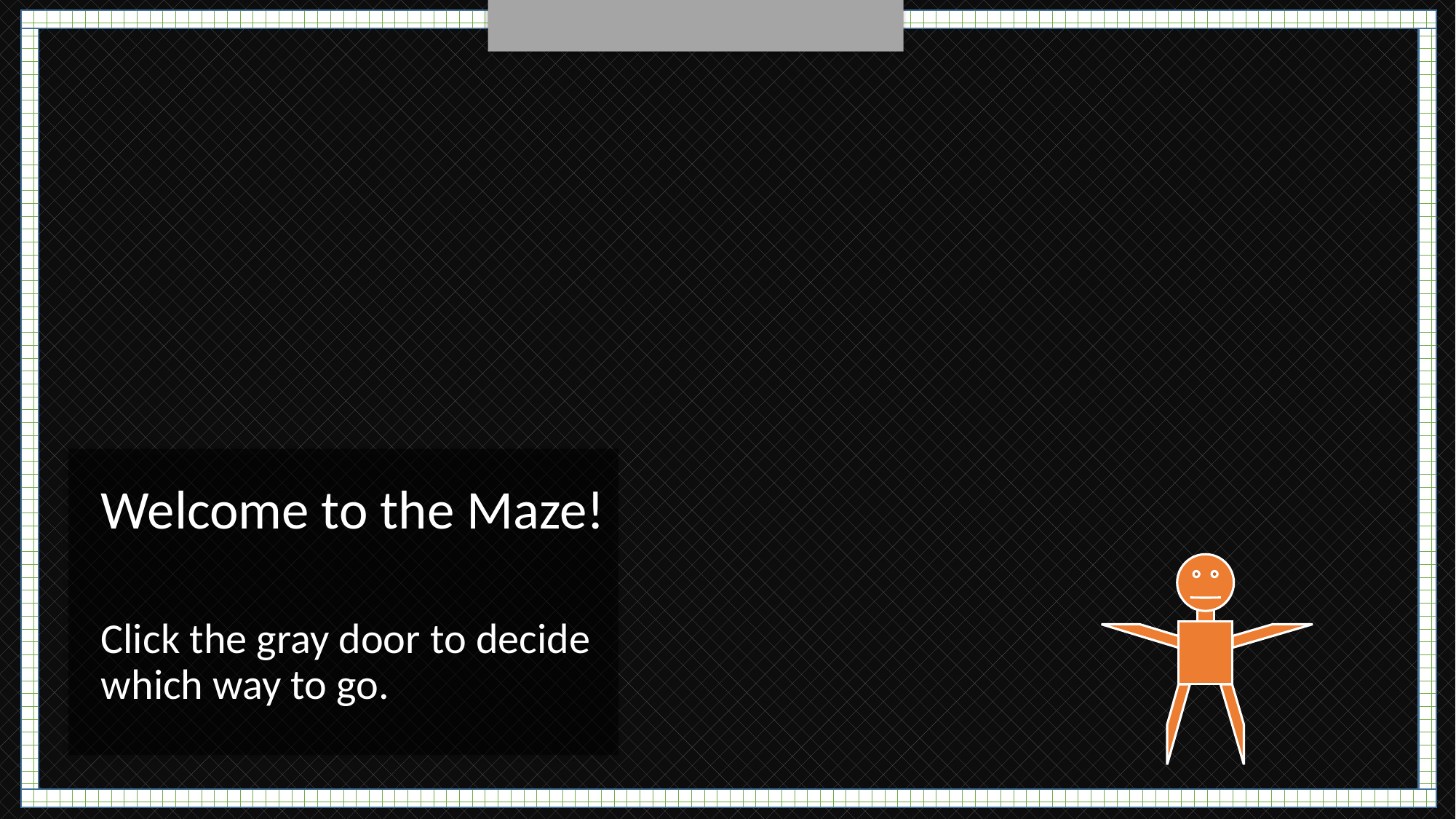

Welcome to the Maze!

Click the gray door to decide which way to go.